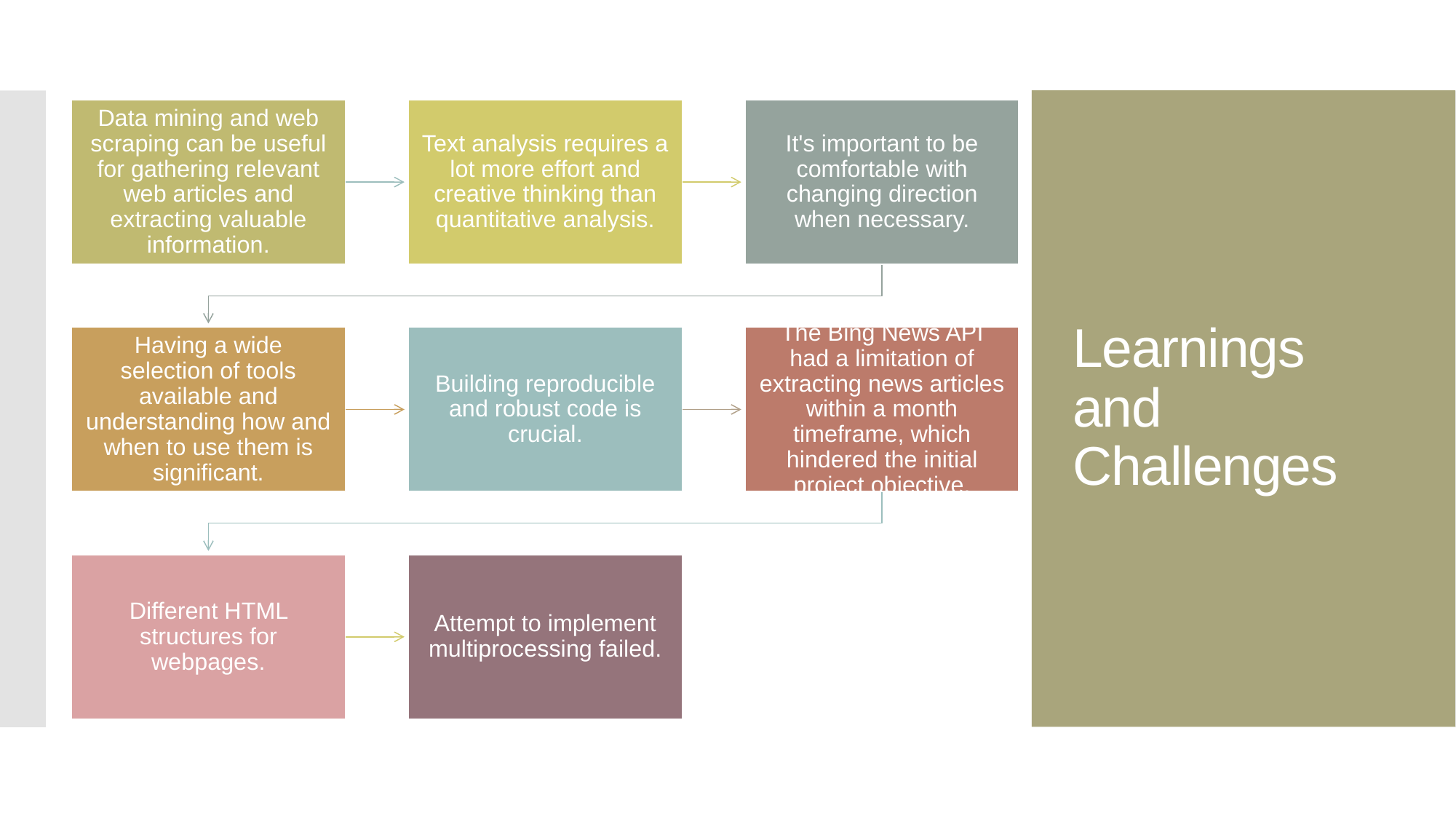

Data mining and web scraping can be useful for gathering relevant web articles and extracting valuable information.

Text analysis requires a lot more effort and creative thinking than quantitative analysis.

It's important to be comfortable with changing direction when necessary.

Having a wide selection of tools available and understanding how and when to use them is significant.

Building reproducible and robust code is crucial.

The Bing News API had a limitation of extracting news articles within a month timeframe, which hindered the initial project objective.

Different HTML structures for webpages.
Attempt to implement multiprocessing failed.

# Learnings and Challenges